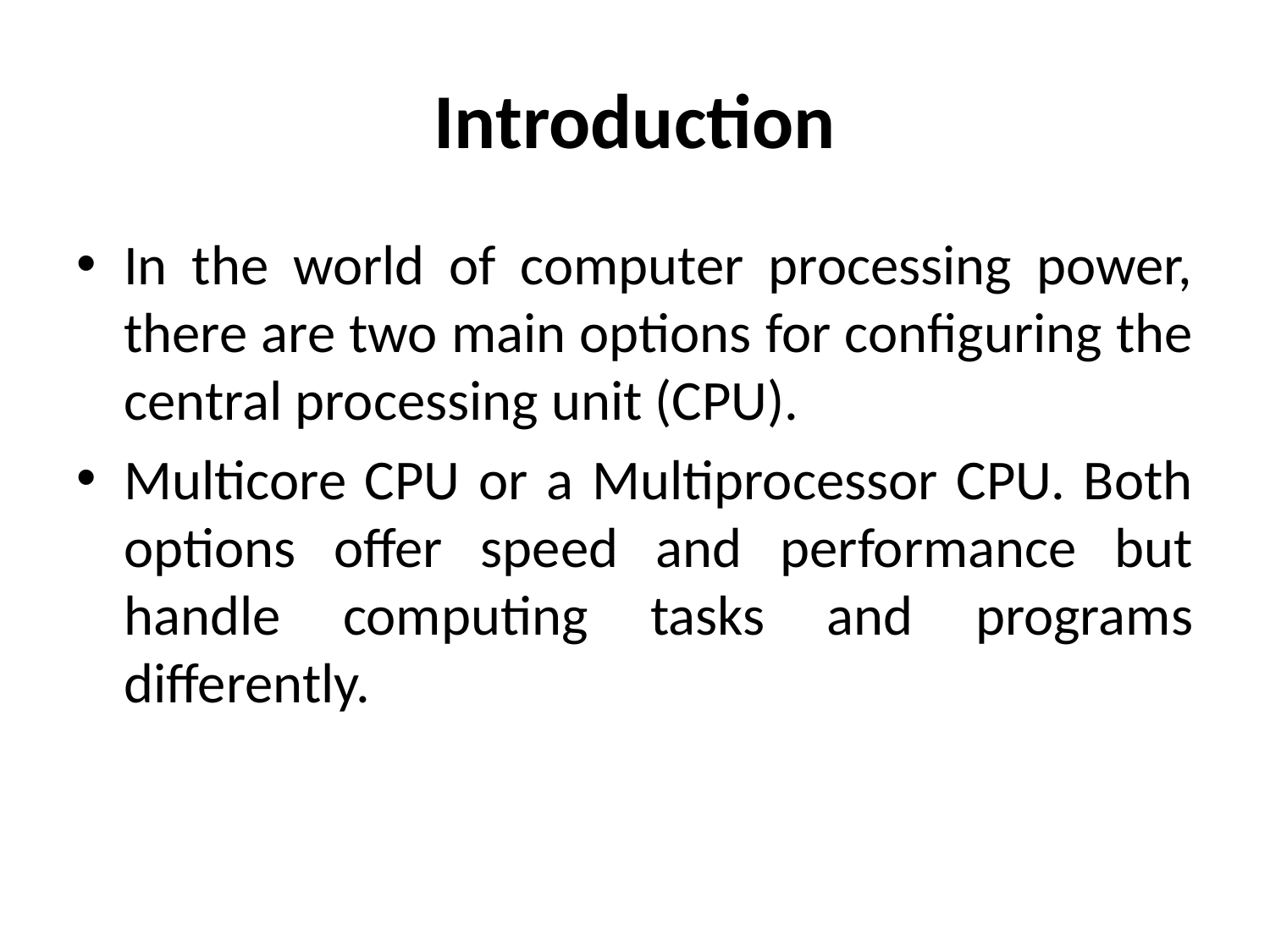

# Introduction
In the world of computer processing power, there are two main options for configuring the central processing unit (CPU).
Multicore CPU or a Multiprocessor CPU. Both options offer speed and performance but handle computing tasks and programs differently.